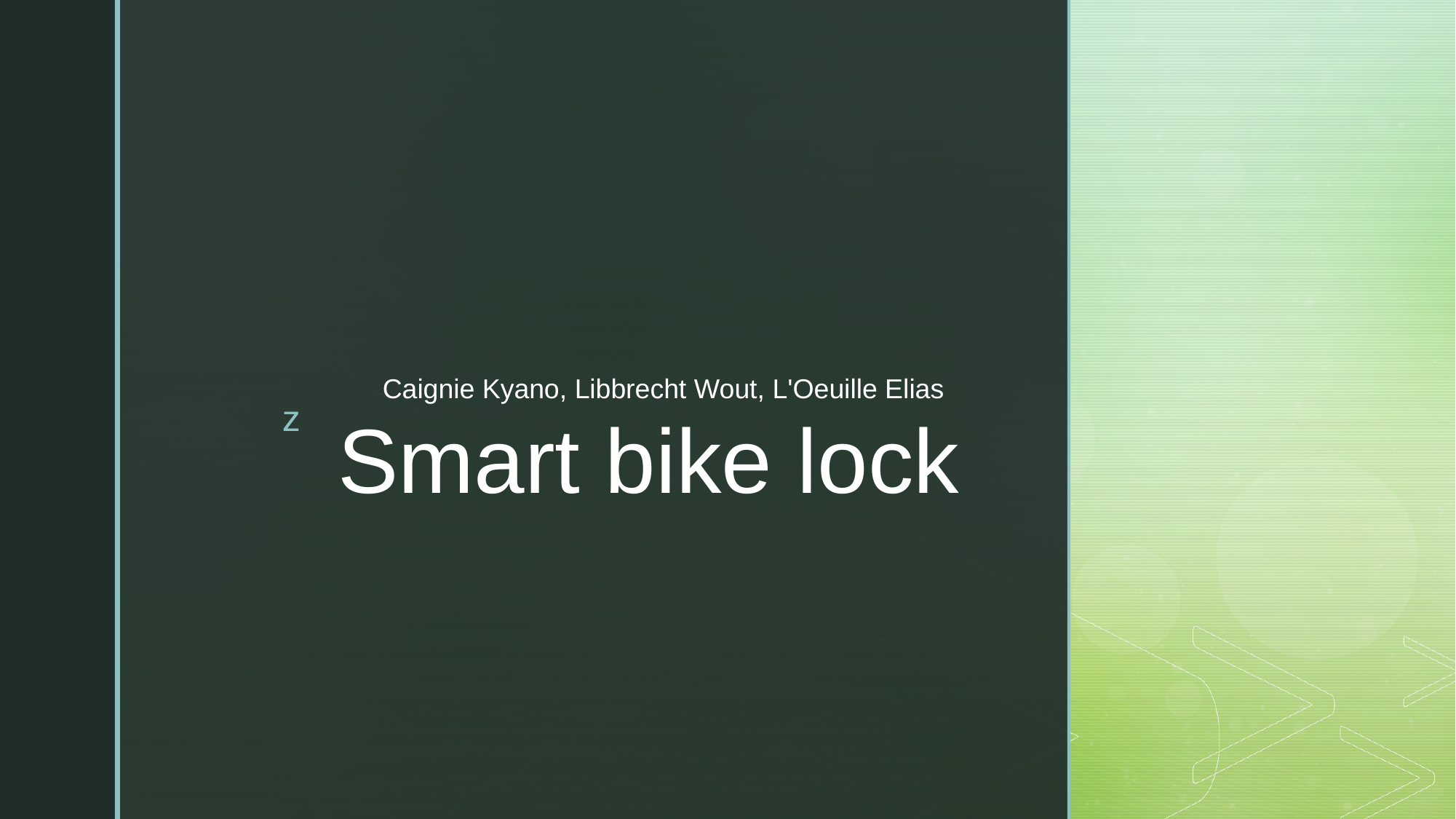

Caignie Kyano, Libbrecht Wout, L'Oeuille Elias
# Smart bike lock